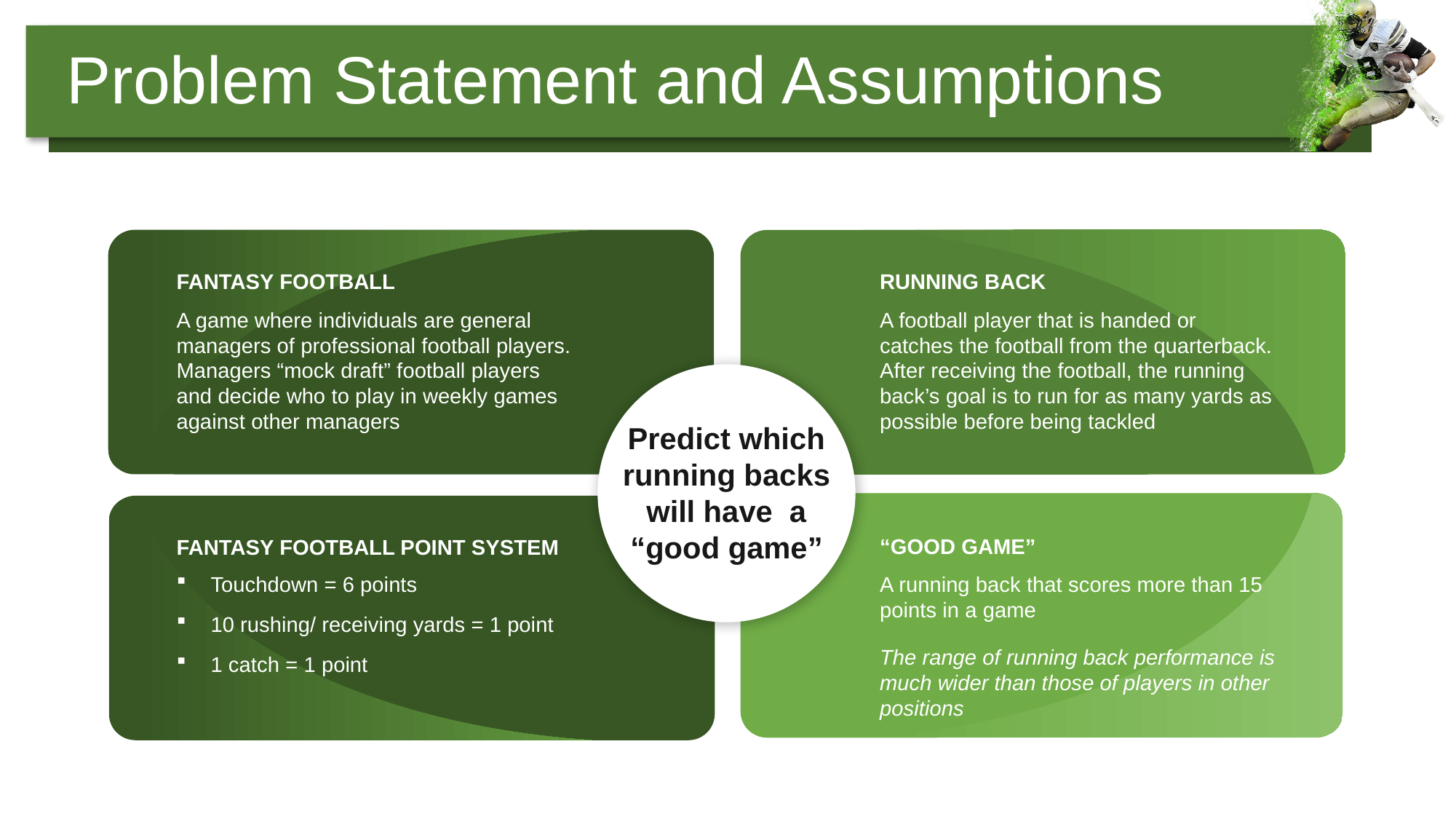

Problem Statement and Assumptions

FANTASY FOOTBALL
A game where individuals are general managers of professional football players. Managers “mock draft” football players and decide who to play in weekly games against other managers
RUNNING BACK
A football player that is handed or catches the football from the quarterback. After receiving the football, the running back’s goal is to run for as many yards as possible before being tackled

Predict which running backs will have  a “good game”
“GOOD GAME”
A running back that scores more than 15 points in a game

The range of running back performance is much wider than those of players in other positions
FANTASY FOOTBALL POINT SYSTEM
Touchdown = 6 points
10 rushing/ receiving yards = 1 point
1 catch = 1 point